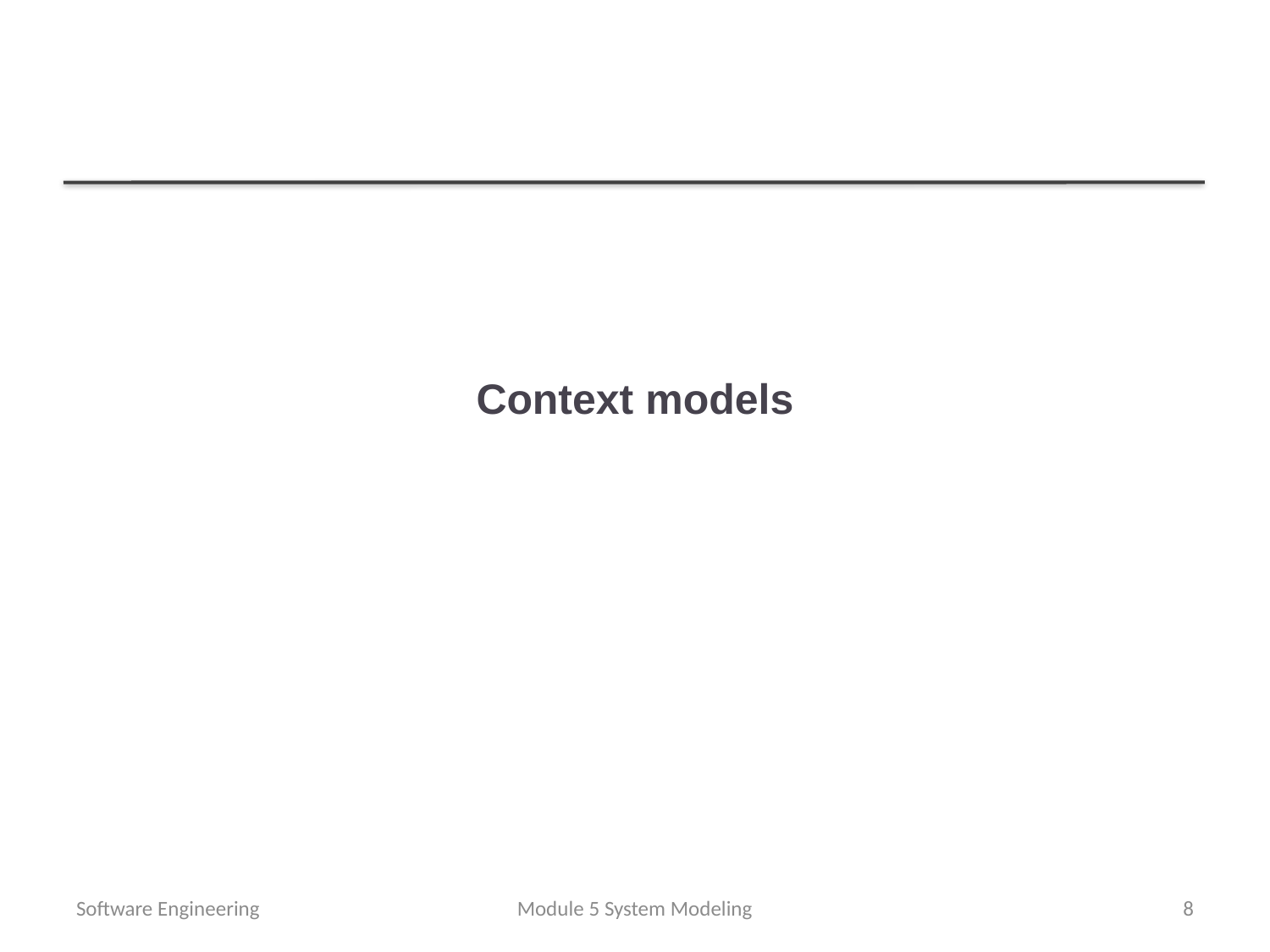

# Context models
Software Engineering
Module 5 System Modeling
8